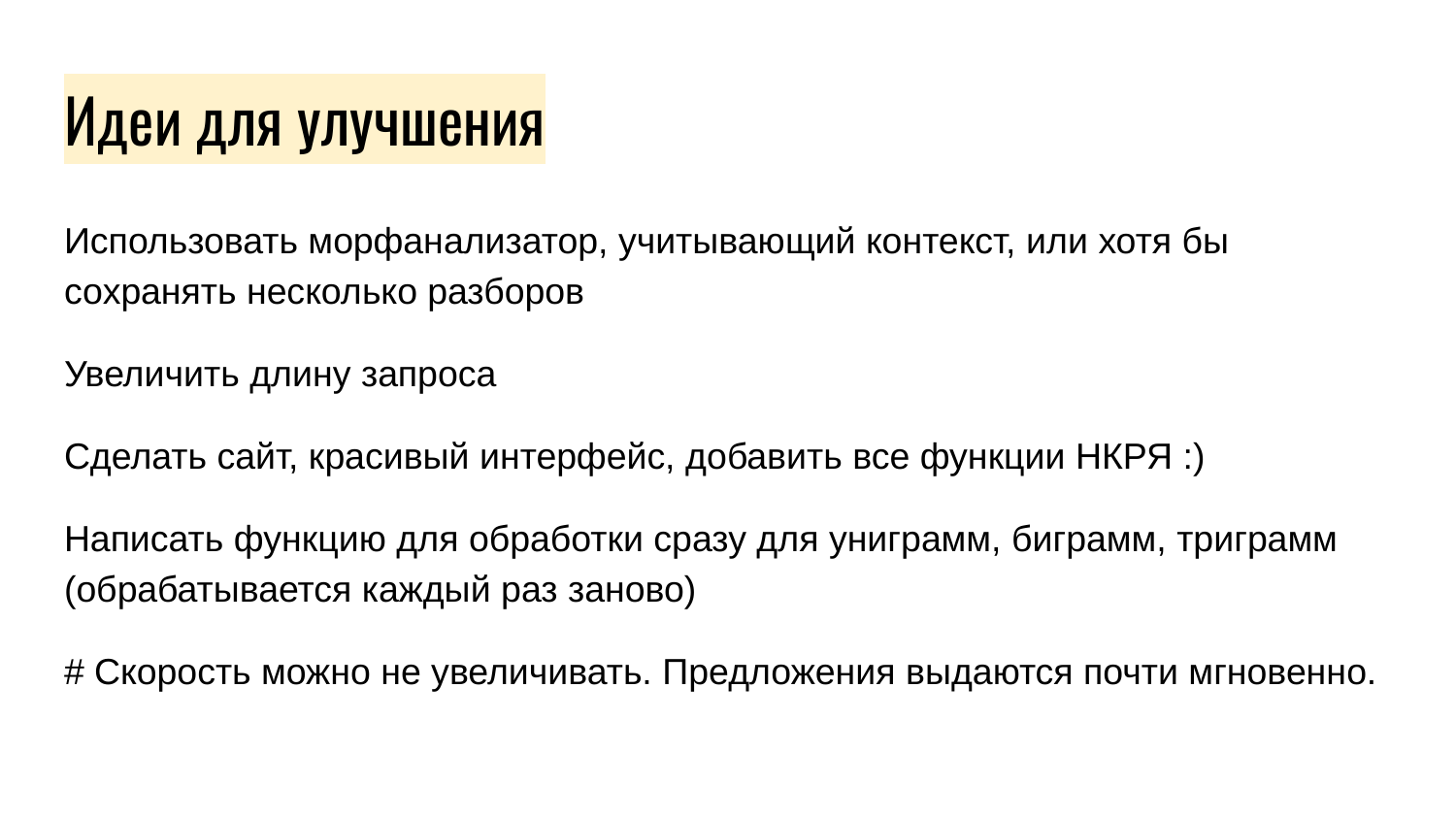

# Идеи для улучшения
Использовать морфанализатор, учитывающий контекст, или хотя бы сохранять несколько разборов
Увеличить длину запроса
Сделать сайт, красивый интерфейс, добавить все функции НКРЯ :)
Написать функцию для обработки сразу для униграмм, биграмм, триграмм (обрабатывается каждый раз заново)
# Скорость можно не увеличивать. Предложения выдаются почти мгновенно.